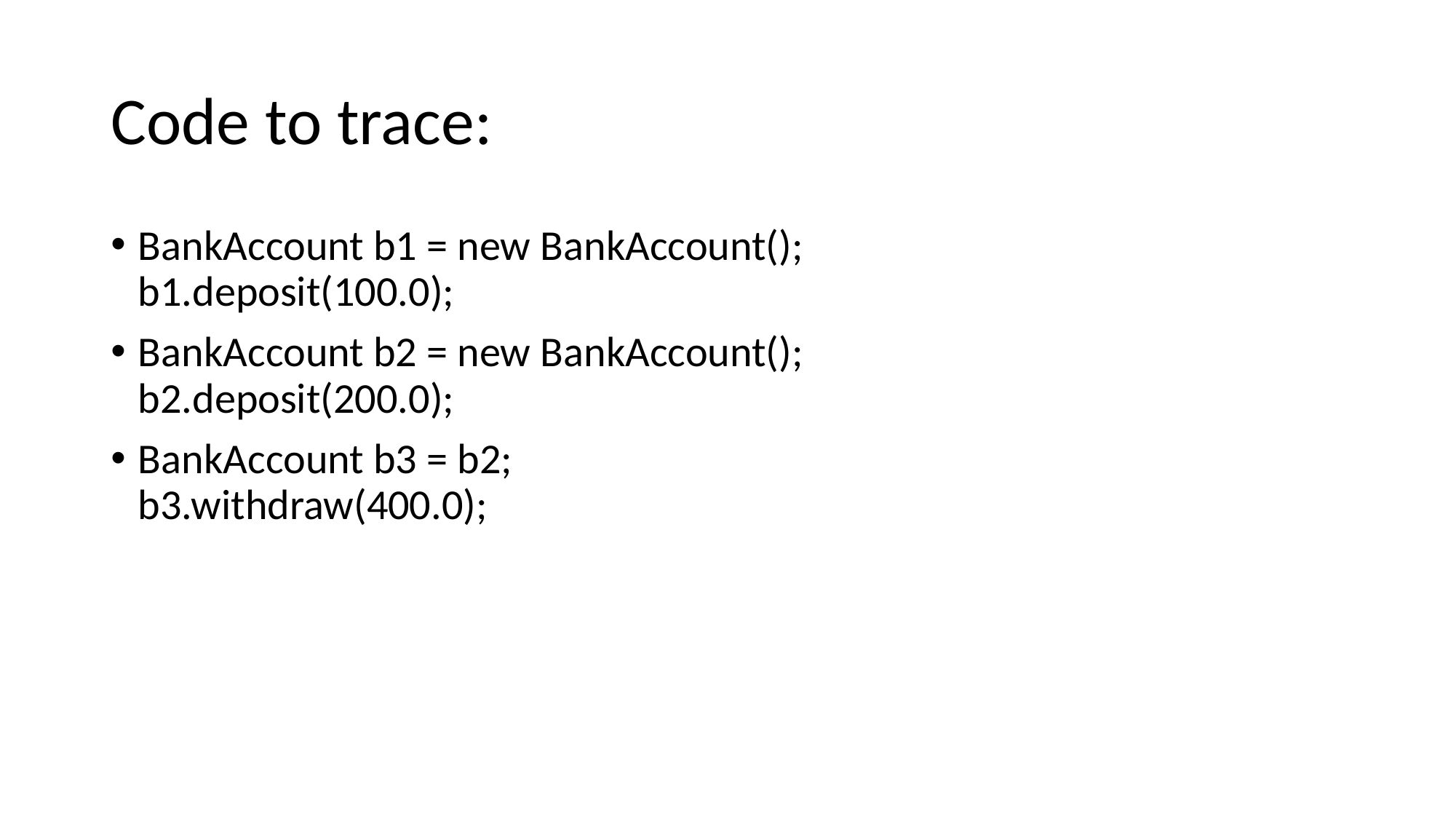

# Code to trace:
BankAccount b1 = new BankAccount();
b1.deposit(100.0);
BankAccount b2 = new BankAccount();
b2.deposit(200.0);
BankAccount b3 = b2;
b3.withdraw(400.0);